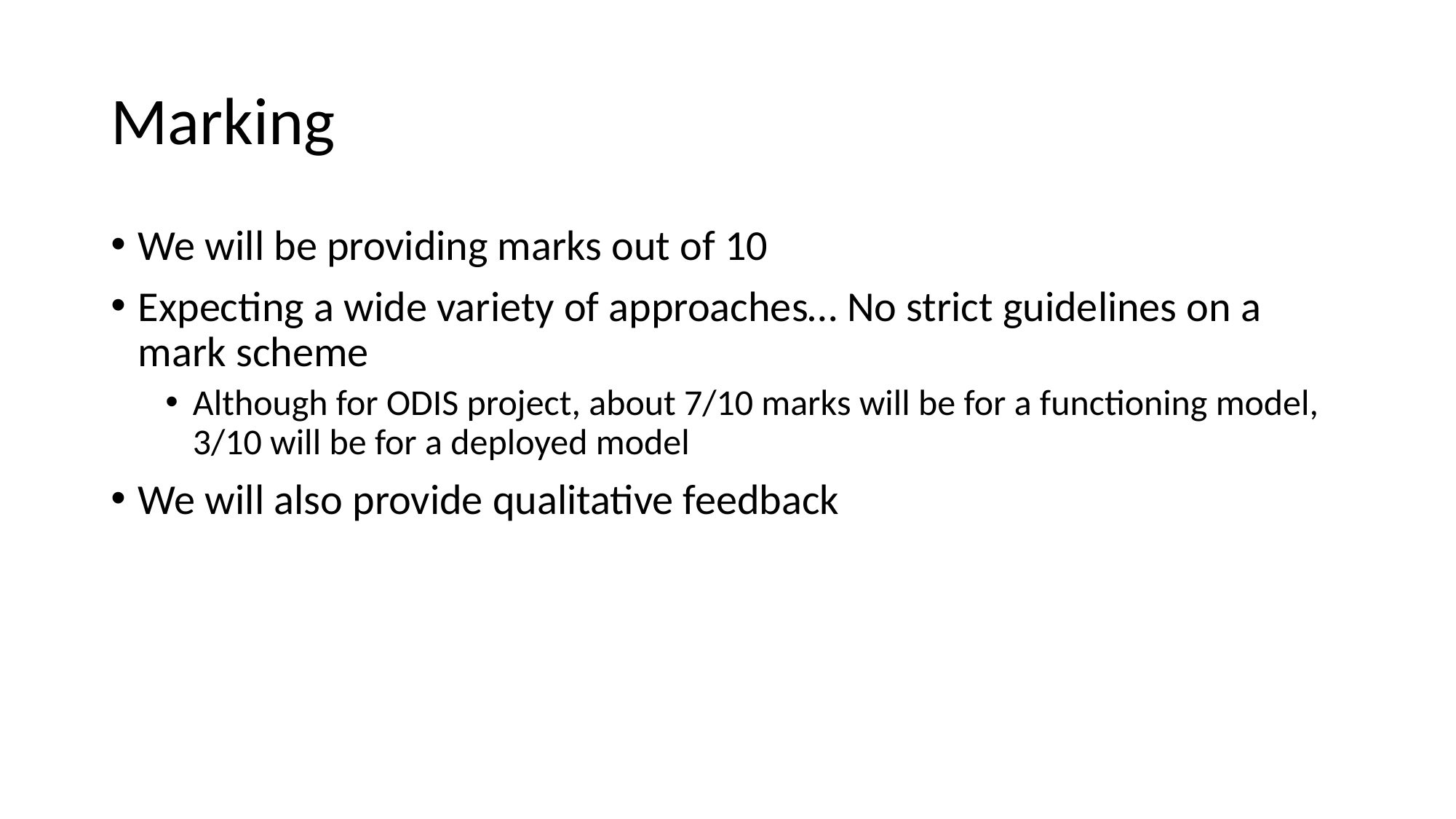

# Marking
We will be providing marks out of 10
Expecting a wide variety of approaches… No strict guidelines on a mark scheme
Although for ODIS project, about 7/10 marks will be for a functioning model, 3/10 will be for a deployed model
We will also provide qualitative feedback